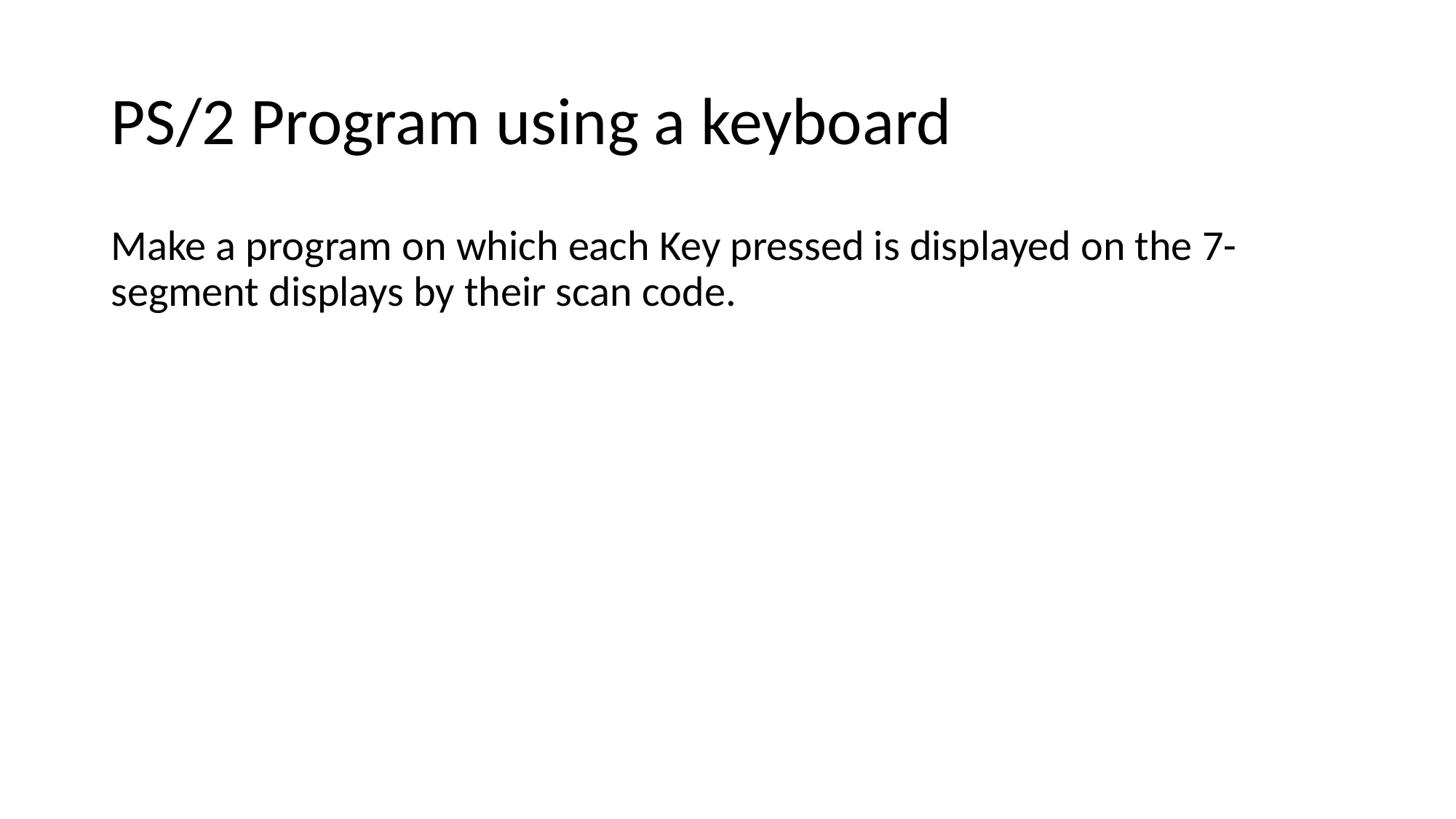

# PS/2 Program using a keyboard
Make a program on which each Key pressed is displayed on the 7-segment displays by their scan code.